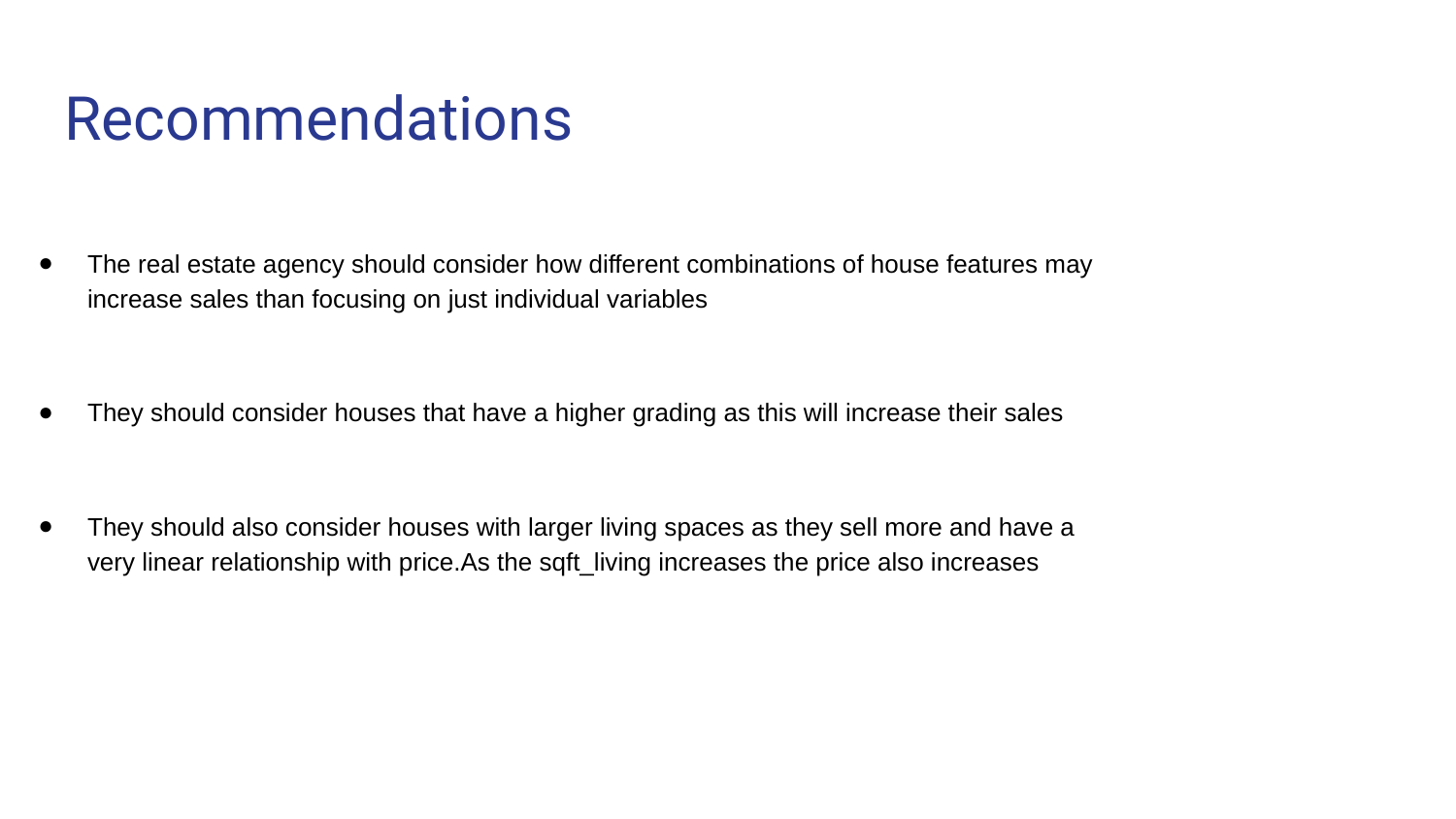

# Recommendations
The real estate agency should consider how different combinations of house features may increase sales than focusing on just individual variables

They should consider houses that have a higher grading as this will increase their sales

They should also consider houses with larger living spaces as they sell more and have a very linear relationship with price.As the sqft_living increases the price also increases